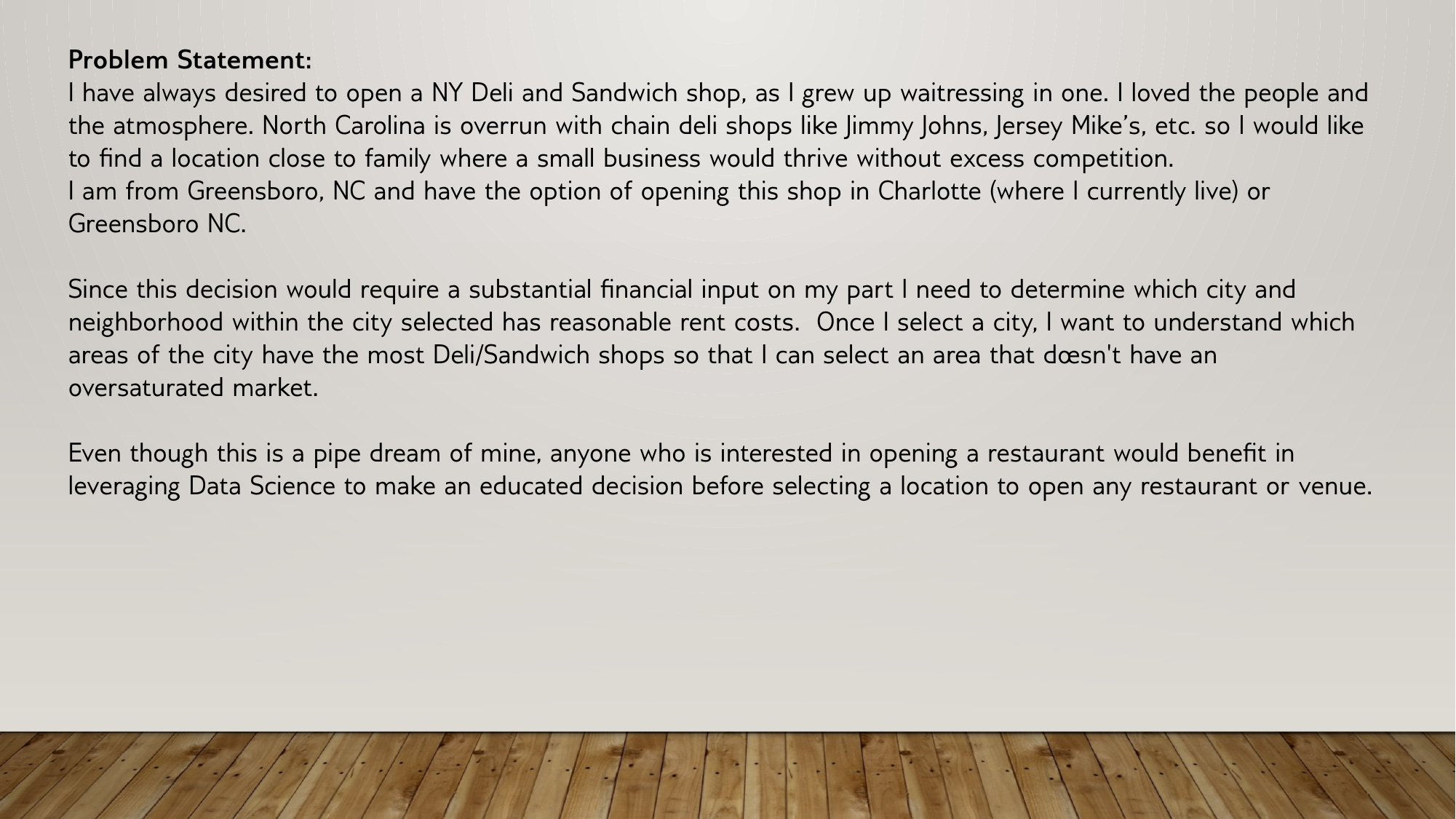

Problem Statement:
I have always desired to open a NY Deli and Sandwich shop, as I grew up waitressing in one. I loved the people and the atmosphere. North Carolina is overrun with chain deli shops like Jimmy Johns, Jersey Mike’s, etc. so I would like to find a location close to family where a small business would thrive without excess competition.
I am from Greensboro, NC and have the option of opening this shop in Charlotte (where I currently live) or Greensboro NC.

Since this decision would require a substantial financial input on my part I need to determine which city and neighborhood within the city selected has reasonable rent costs.  Once I select a city, I want to understand which areas of the city have the most Deli/Sandwich shops so that I can select an area that doesn't have an oversaturated market.

Even though this is a pipe dream of mine, anyone who is interested in opening a restaurant would benefit in leveraging Data Science to make an educated decision before selecting a location to open any restaurant or venue.